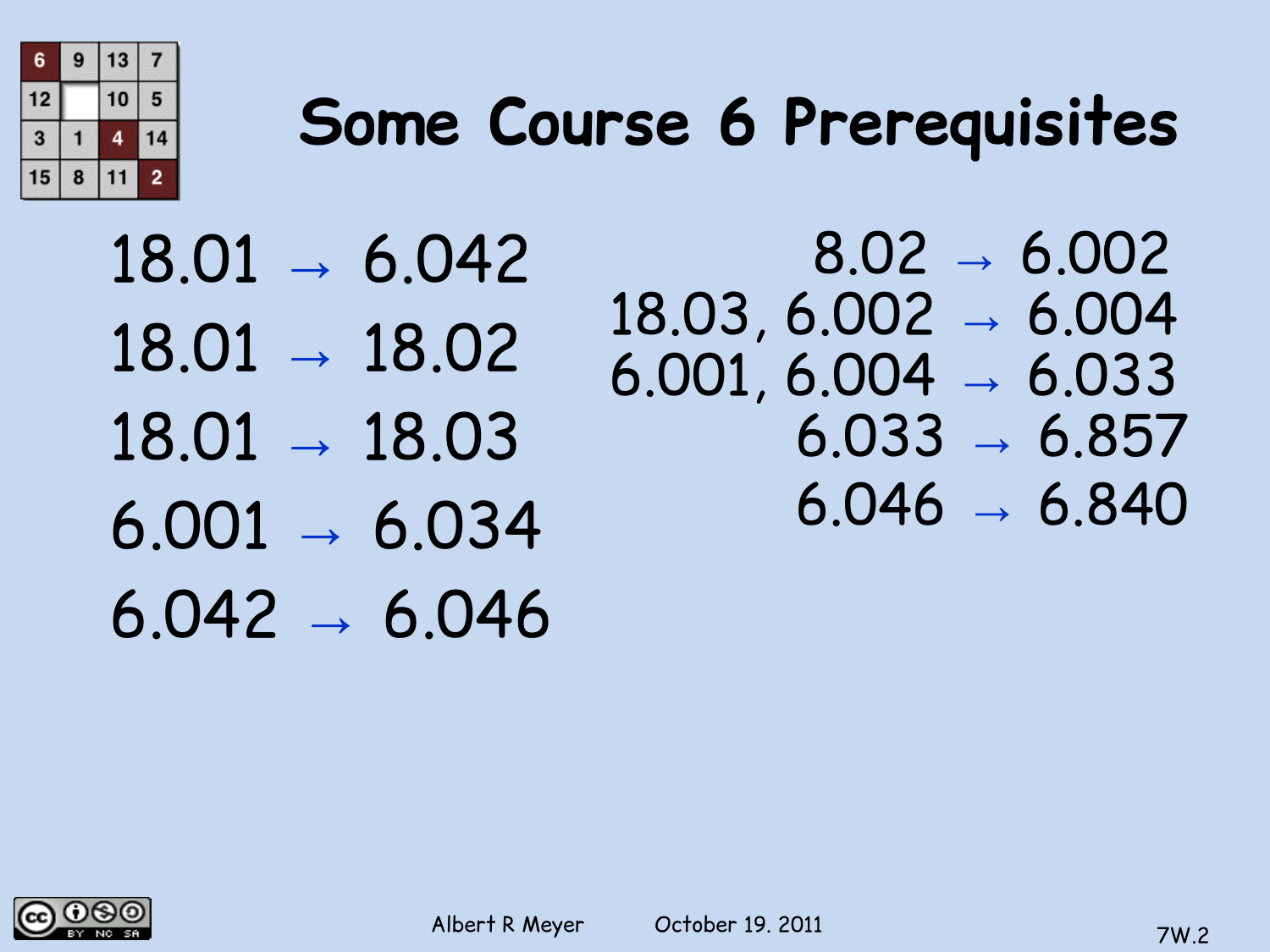

# Some Course 6 Prerequisites
18.01 → 6.042
18.01 → 18.02
18.01 → 18.03
6.001 → 6.034
6.042 → 6.046
            8.02 → 6.002
18.03, 6.002 → 6.004
6.001, 6.004 → 6.033
           6.033 → 6.857
           6.046 → 6.840

7W.2